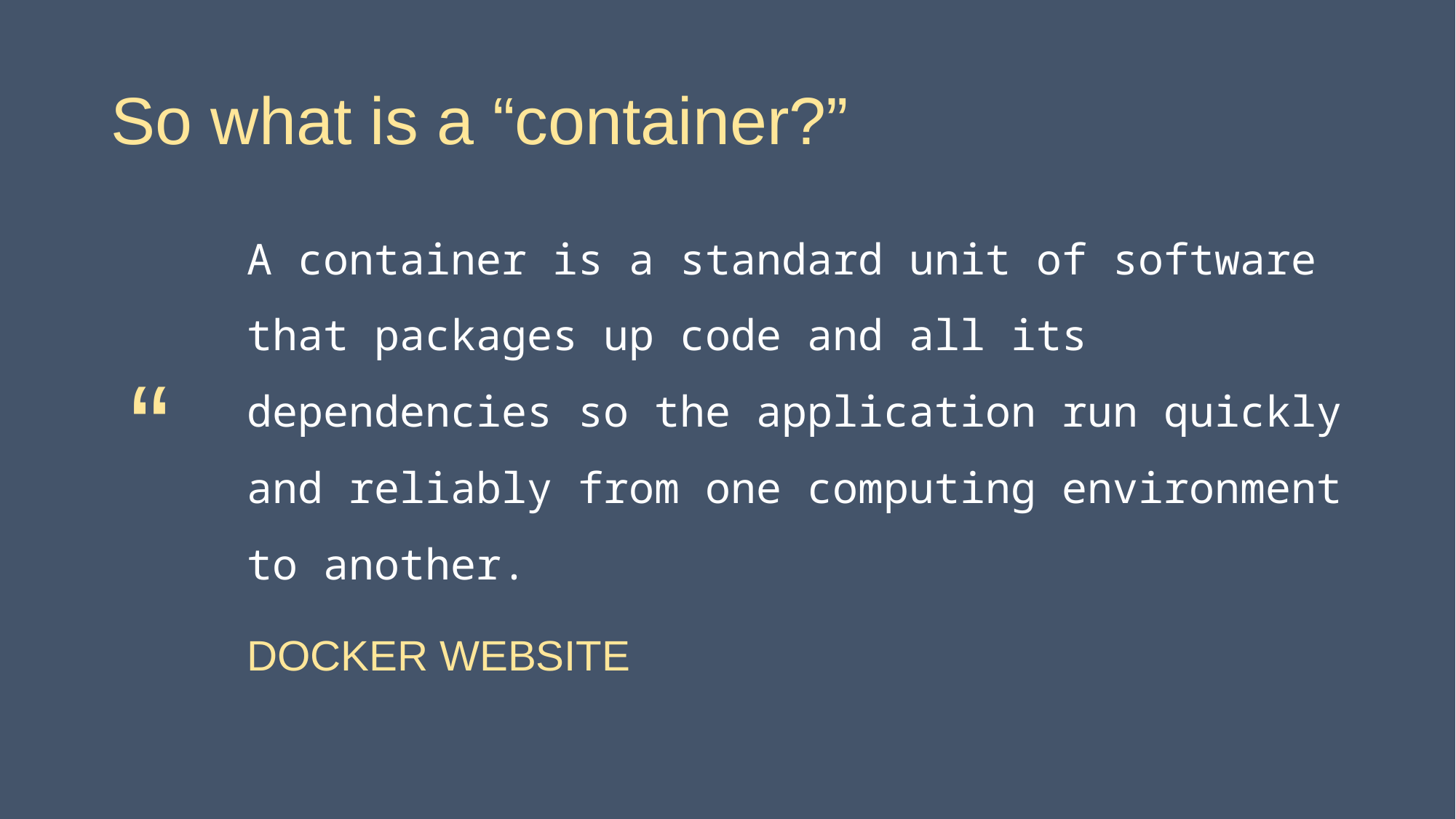

# So what is a “container?”

A container is a standard unit of software that packages up code and all its dependencies so the application run quickly and reliably from one computing environment to another.
DOCKER WEBSITE
“